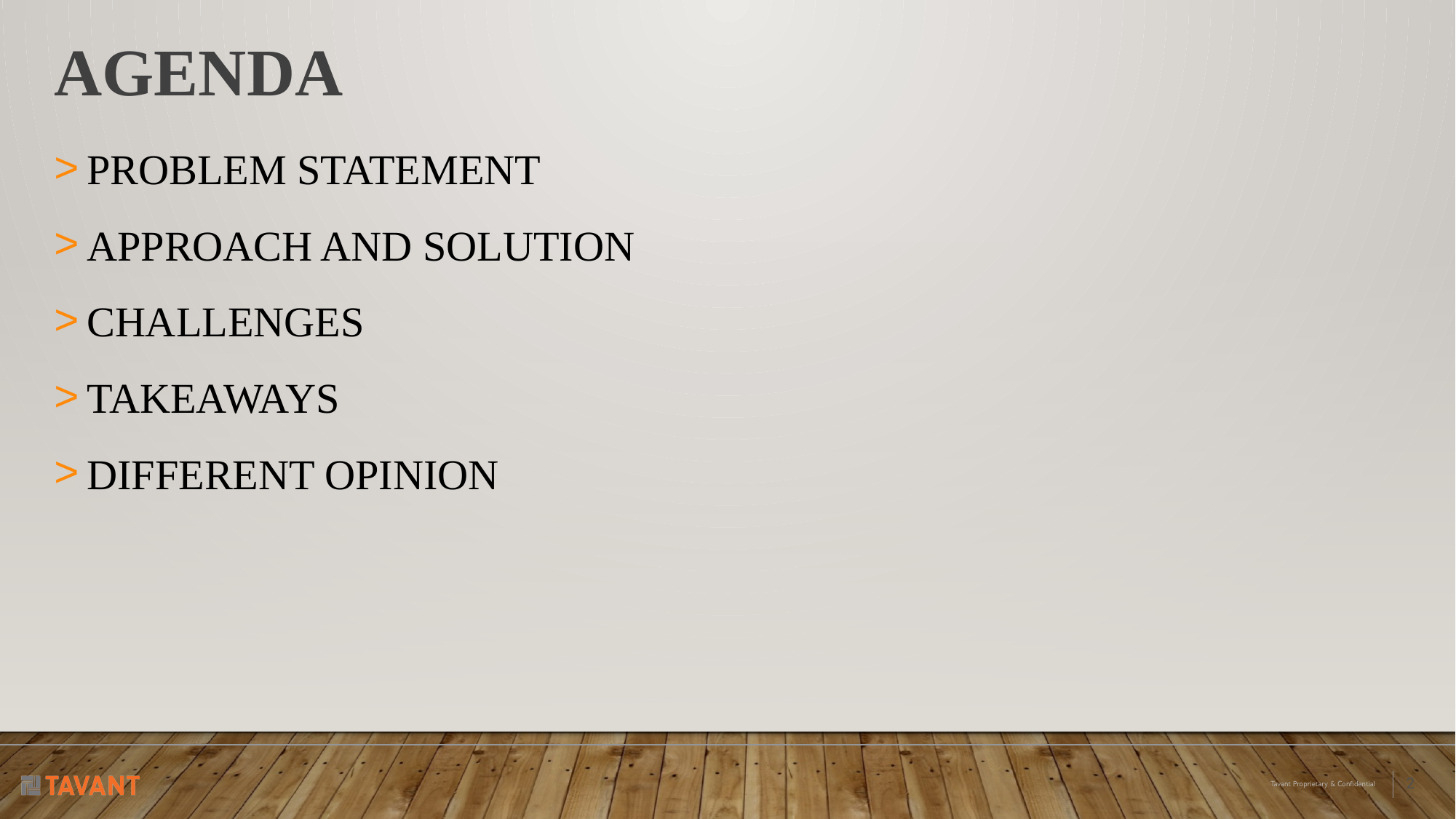

# Agenda
PROBLEM STATEMENT
APPROACH AND SOLUTION
CHALLENGES
TAKEAWAYS
DIFFERENT OPINION